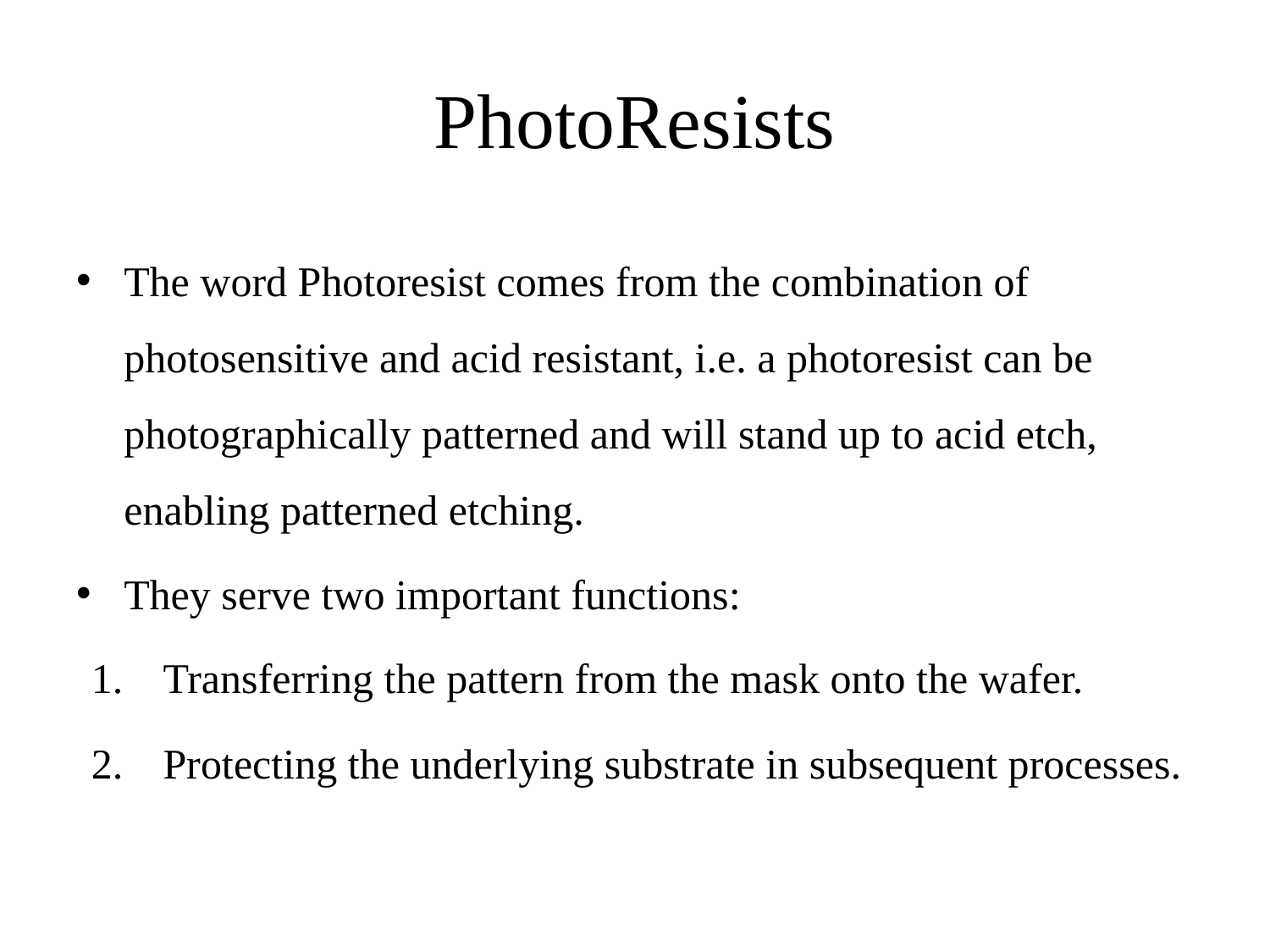

# PhotoResists
The word Photoresist comes from the combination of photosensitive and acid resistant, i.e. a photoresist can be photographically patterned and will stand up to acid etch, enabling patterned etching.
They serve two important functions:
Transferring the pattern from the mask onto the wafer.
Protecting the underlying substrate in subsequent processes.